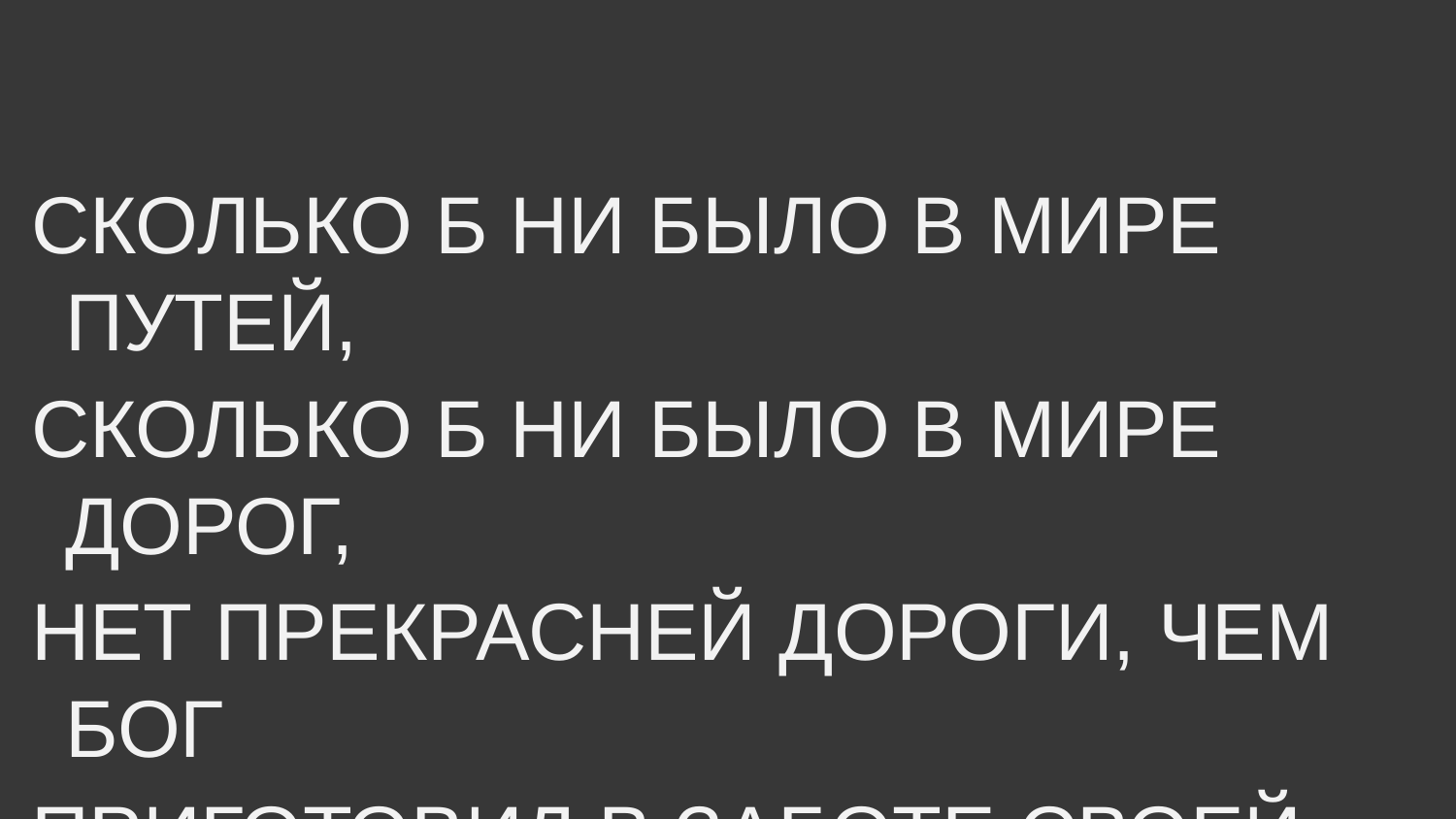

Сколько б ни было в мире путей,
Сколько б ни было в мире дорог,
Нет прекрасней дороги, чем Бог
Приготовил в заботе Своей.